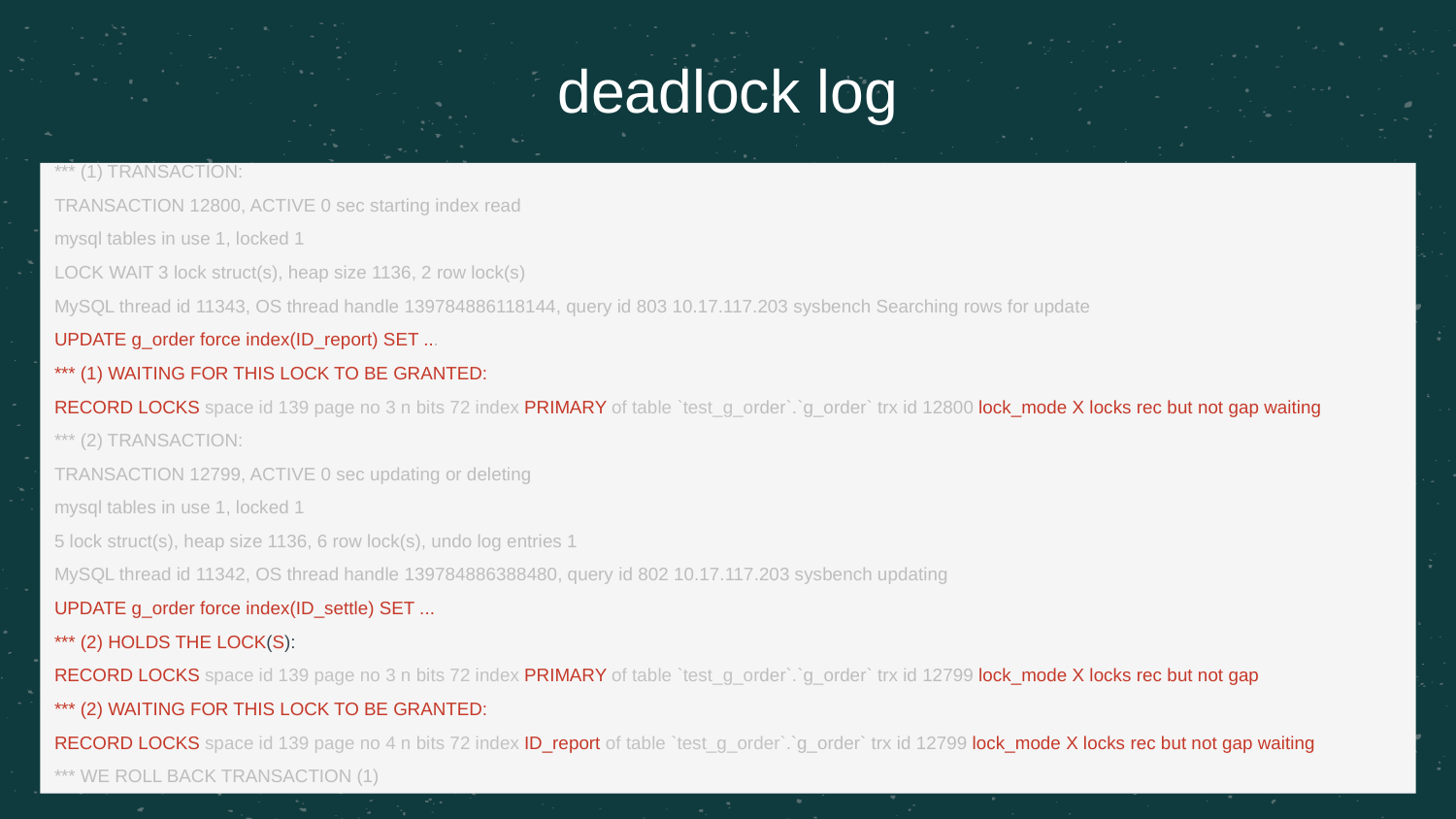

# deadlock log
*** (1) TRANSACTION:
TRANSACTION 12800, ACTIVE 0 sec starting index read
mysql tables in use 1, locked 1
LOCK WAIT 3 lock struct(s), heap size 1136, 2 row lock(s)
MySQL thread id 11343, OS thread handle 139784886118144, query id 803 10.17.117.203 sysbench Searching rows for update
UPDATE g_order force index(ID_report) SET ...
*** (1) WAITING FOR THIS LOCK TO BE GRANTED:
RECORD LOCKS space id 139 page no 3 n bits 72 index PRIMARY of table `test_g_order`.`g_order` trx id 12800 lock_mode X locks rec but not gap waiting
*** (2) TRANSACTION:
TRANSACTION 12799, ACTIVE 0 sec updating or deleting
mysql tables in use 1, locked 1
5 lock struct(s), heap size 1136, 6 row lock(s), undo log entries 1
MySQL thread id 11342, OS thread handle 139784886388480, query id 802 10.17.117.203 sysbench updating
UPDATE g_order force index(ID_settle) SET ...
*** (2) HOLDS THE LOCK(S):
RECORD LOCKS space id 139 page no 3 n bits 72 index PRIMARY of table `test_g_order`.`g_order` trx id 12799 lock_mode X locks rec but not gap
*** (2) WAITING FOR THIS LOCK TO BE GRANTED:
RECORD LOCKS space id 139 page no 4 n bits 72 index ID_report of table `test_g_order`.`g_order` trx id 12799 lock_mode X locks rec but not gap waiting
*** WE ROLL BACK TRANSACTION (1)